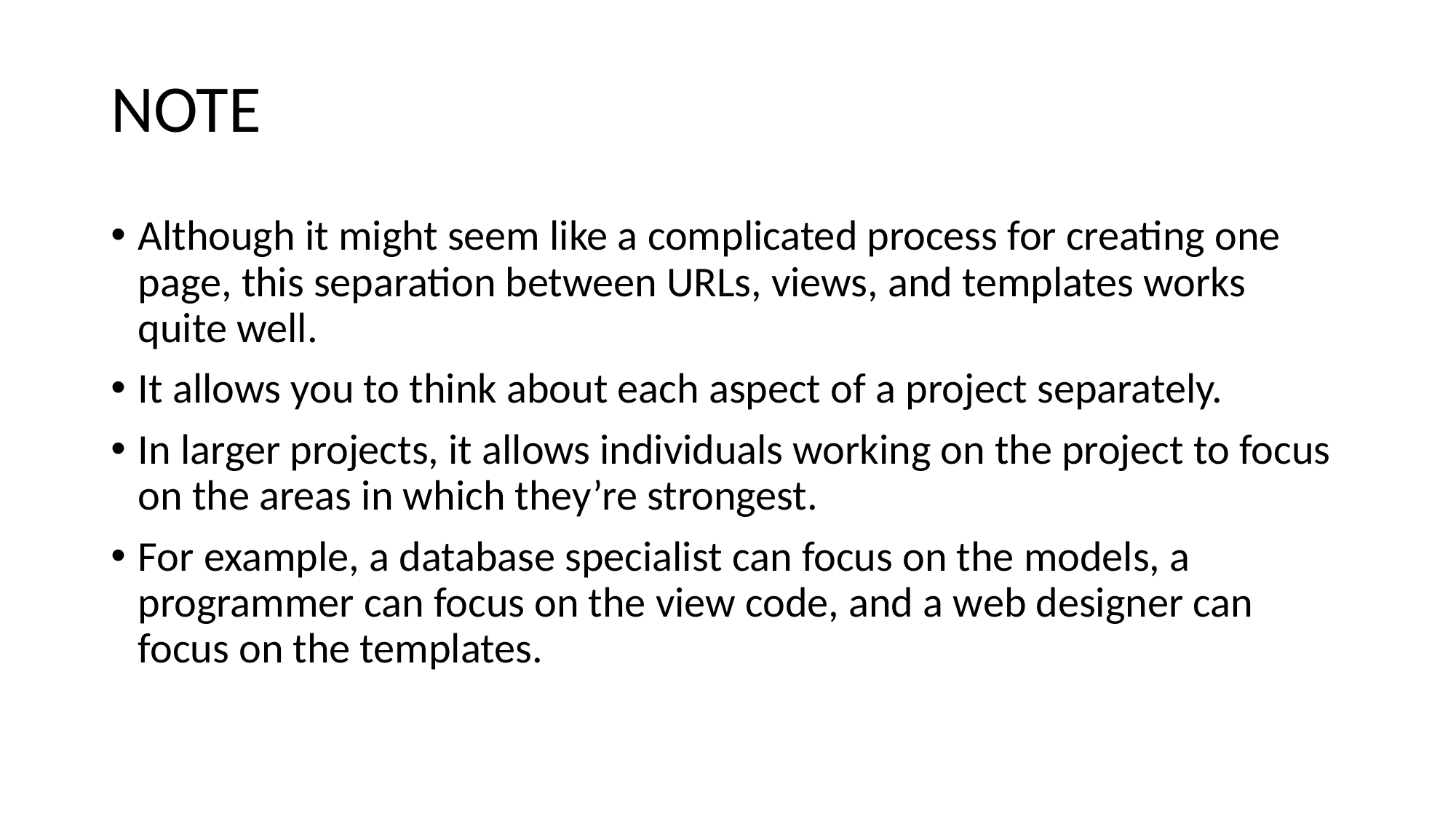

# NOTE
Although it might seem like a complicated process for creating one page, this separation between URLs, views, and templates works quite well.
It allows you to think about each aspect of a project separately.
In larger projects, it allows individuals working on the project to focus on the areas in which they’re strongest.
For example, a database specialist can focus on the models, a programmer can focus on the view code, and a web designer can focus on the templates.